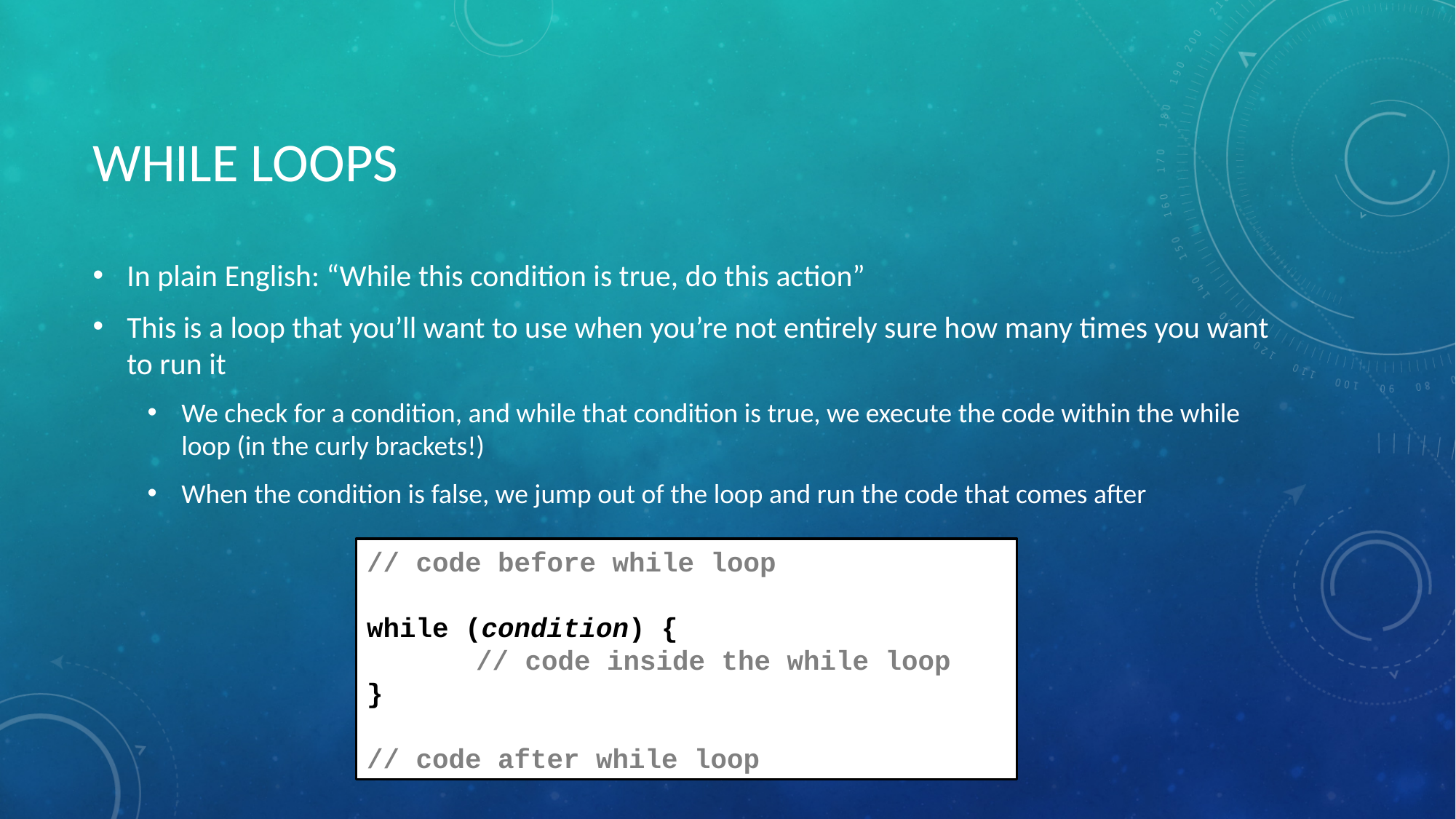

# While loops
In plain English: “While this condition is true, do this action”
This is a loop that you’ll want to use when you’re not entirely sure how many times you want to run it
We check for a condition, and while that condition is true, we execute the code within the while loop (in the curly brackets!)
When the condition is false, we jump out of the loop and run the code that comes after

// code before while loop

while (condition) {
	// code inside the while loop
}

// code after while loop